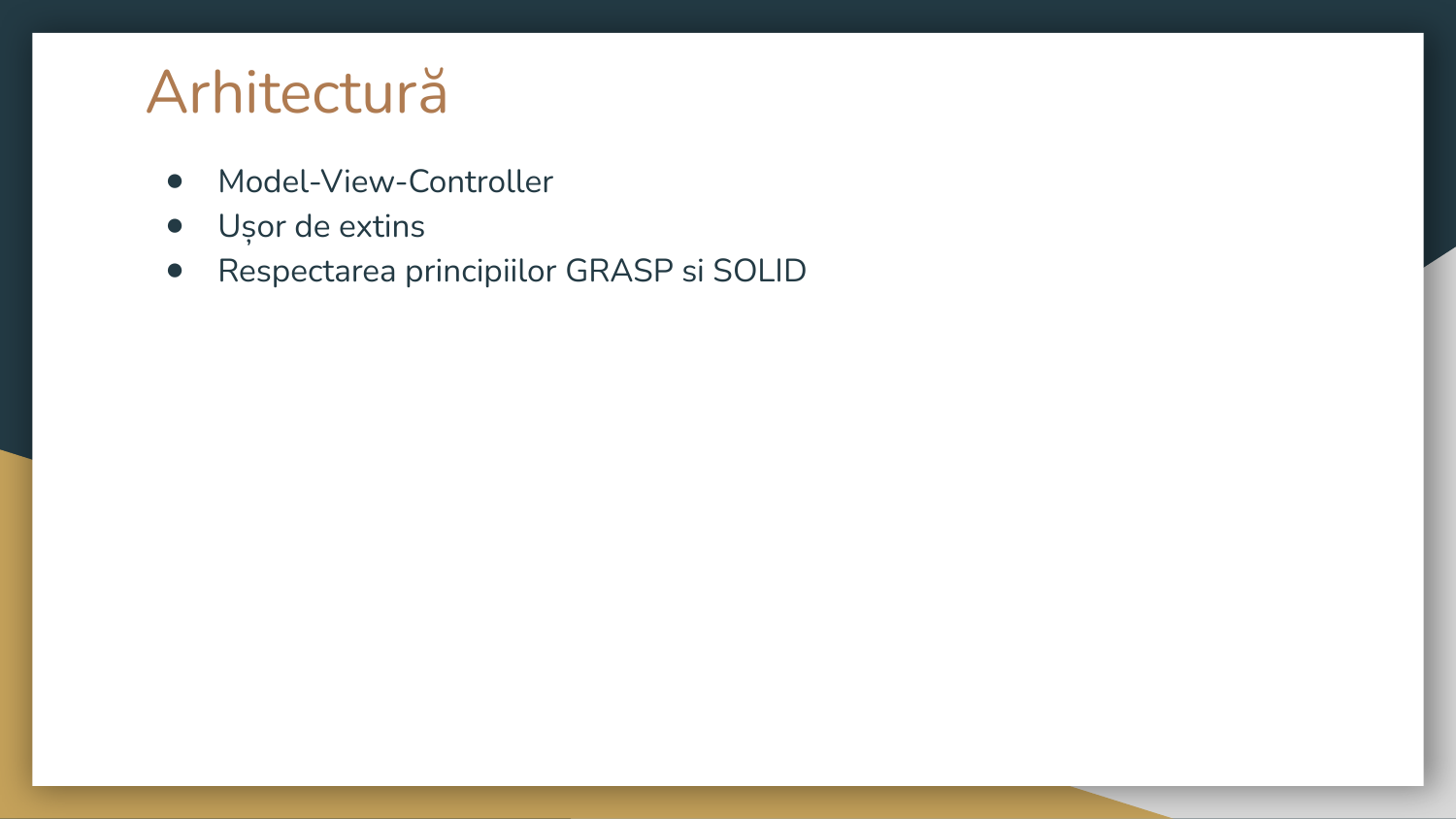

# Arhitectură
Model-View-Controller
Ușor de extins
Respectarea principiilor GRASP si SOLID